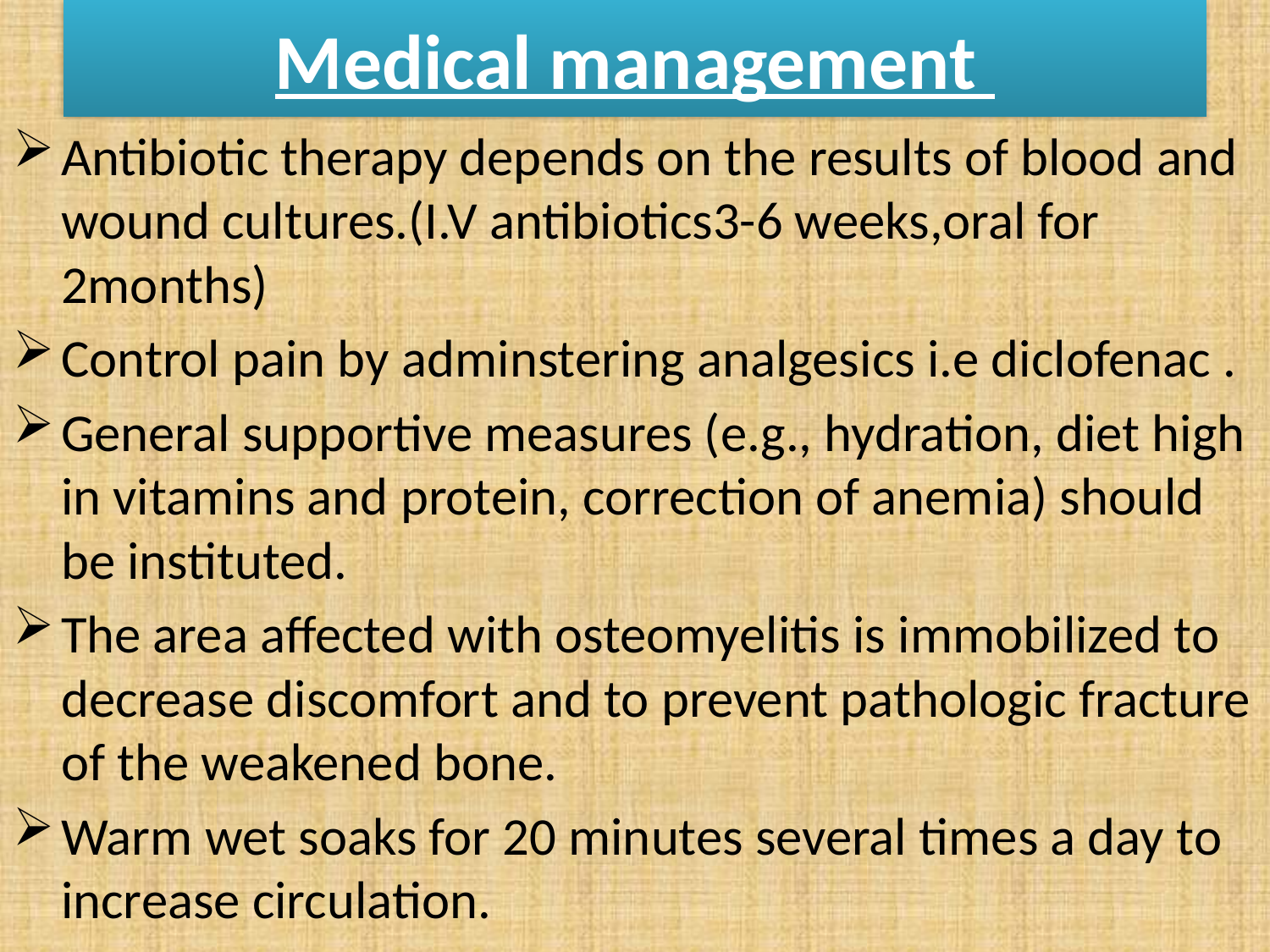

# Medical management
Antibiotic therapy depends on the results of blood and wound cultures.(I.V antibiotics3-6 weeks,oral for 2months)
Control pain by adminstering analgesics i.e diclofenac .
General supportive measures (e.g., hydration, diet high in vitamins and protein, correction of anemia) should be instituted.
The area affected with osteomyelitis is immobilized to decrease discomfort and to prevent pathologic fracture of the weakened bone.
Warm wet soaks for 20 minutes several times a day to increase circulation.